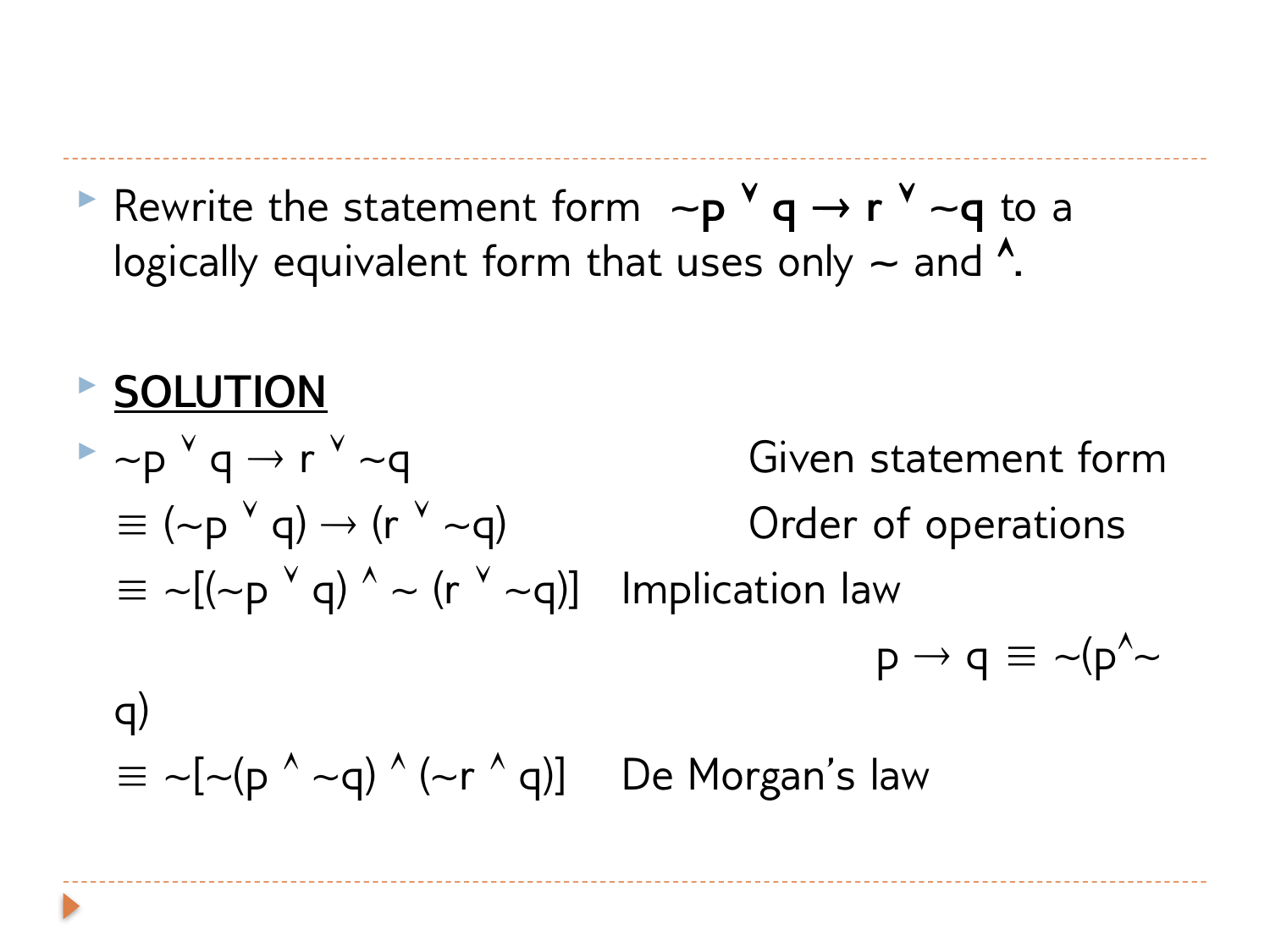

#
Rewrite the statement form  ~p ∨ q → r ∨ ~q to a logically equivalent form that uses only ~ and ∧.

SOLUTION
~p ∨ q → r ∨ ~q 			Given statement form
	≡ (~p ∨ q) → (r ∨ ~q)		Order of operations
	≡ ~[(~p ∨ q) ∧ ~ (r ∨ ~q)]	Implication law
							p → q ≡ ~(p∧~ q)
	≡ ~[~(p ∧ ~q) ∧ (~r ∧ q)] 	De Morgan’s law